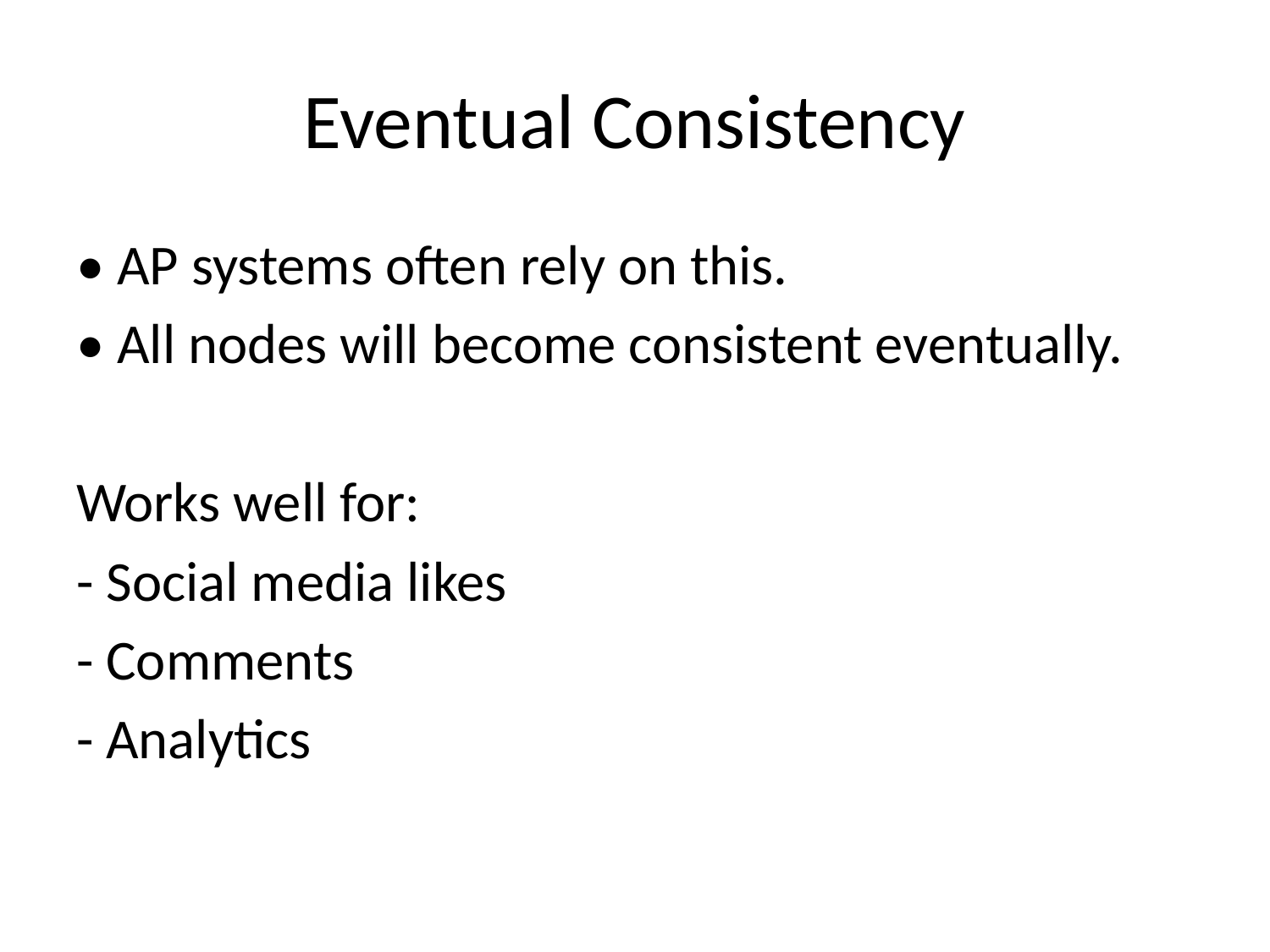

# Eventual Consistency
• AP systems often rely on this.
• All nodes will become consistent eventually.

Works well for:
- Social media likes
- Comments
- Analytics